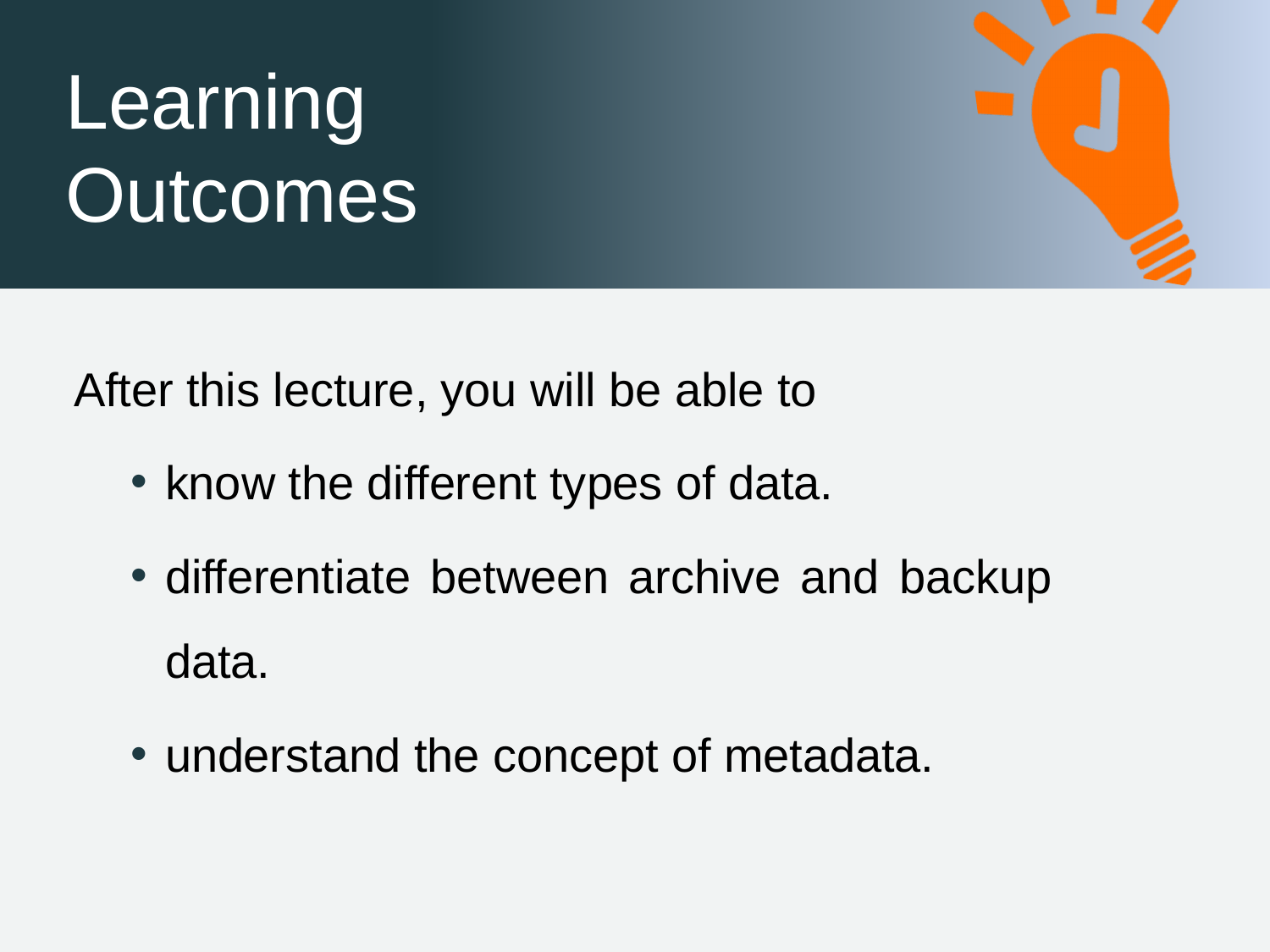

After this lecture, you will be able to
know the different types of data.
differentiate between archive and backup data.
understand the concept of metadata.